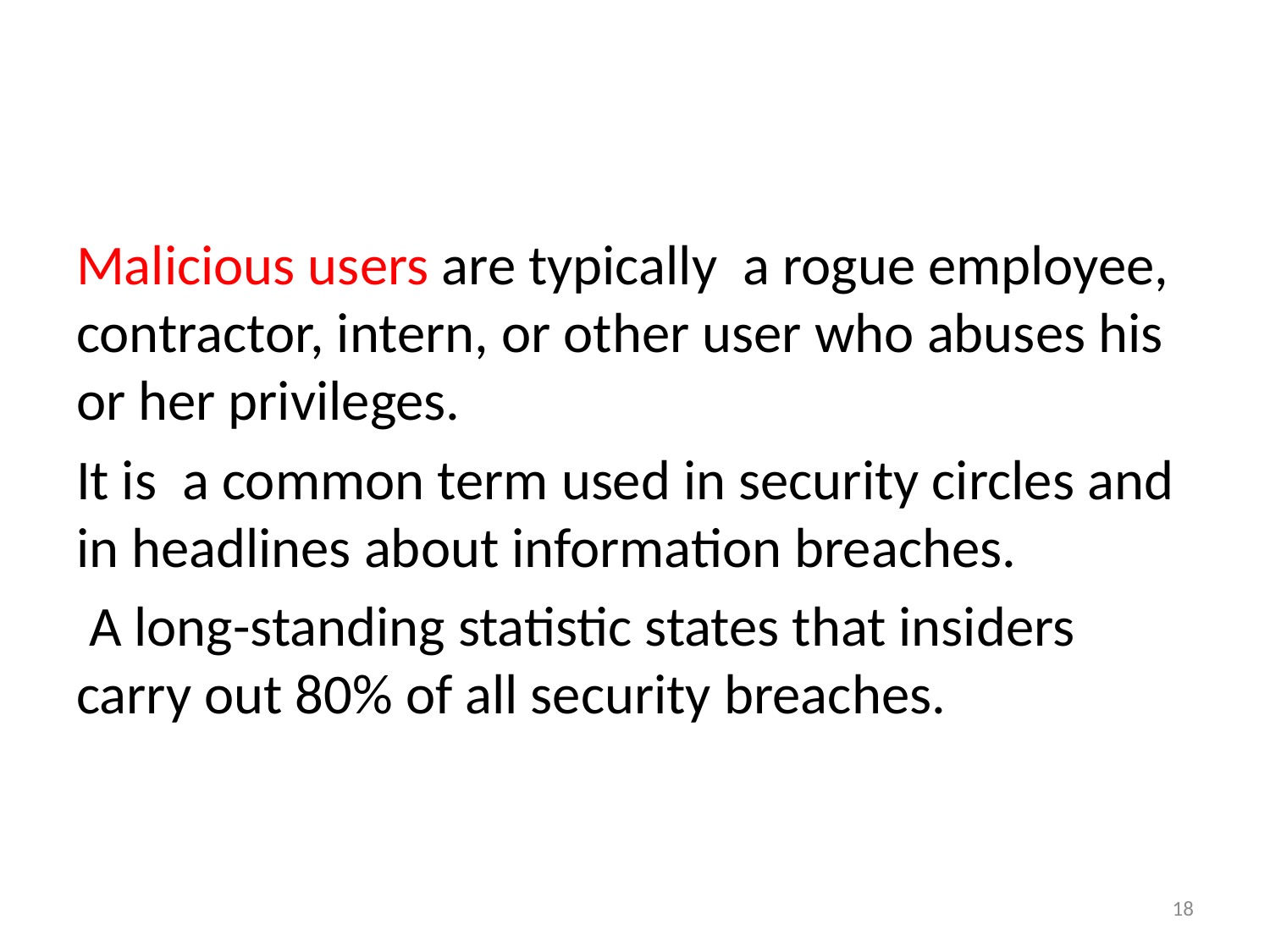

#
Malicious users are typically  a rogue employee, contractor, intern, or other user who abuses his or her privileges.
It is  a common term used in security circles and in headlines about information breaches.
 A long-standing statistic states that insiders carry out 80% of all security breaches.
18